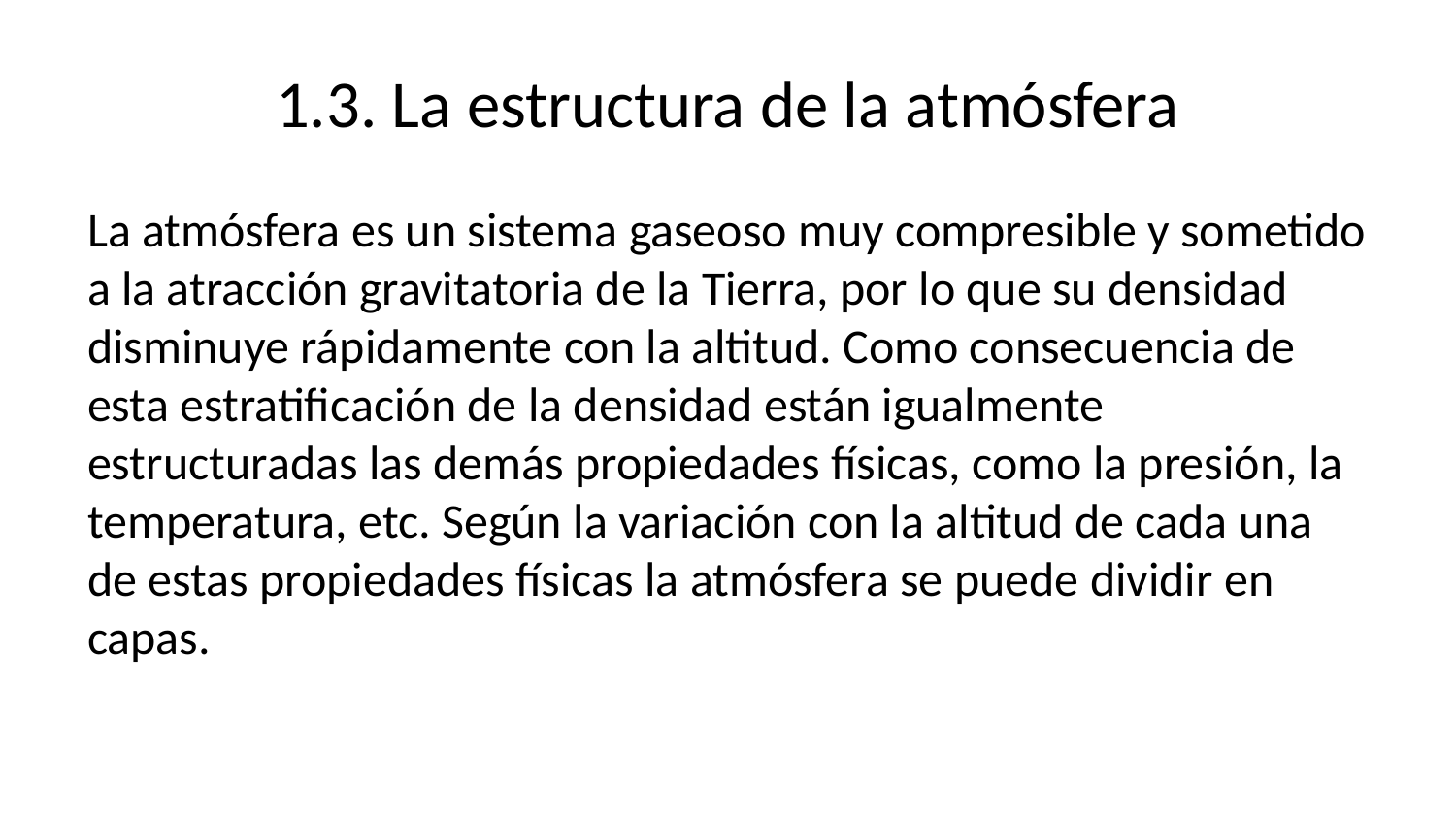

# 1.3. La estructura de la atmósfera
La atmósfera es un sistema gaseoso muy compresible y sometido a la atracción gravitatoria de la Tierra, por lo que su densidad disminuye rápidamente con la altitud. Como consecuencia de esta estratiﬁcación de la densidad están igualmente estructuradas las demás propiedades físicas, como la presión, la temperatura, etc. Según la variación con la altitud de cada una de estas propiedades físicas la atmósfera se puede dividir en capas.